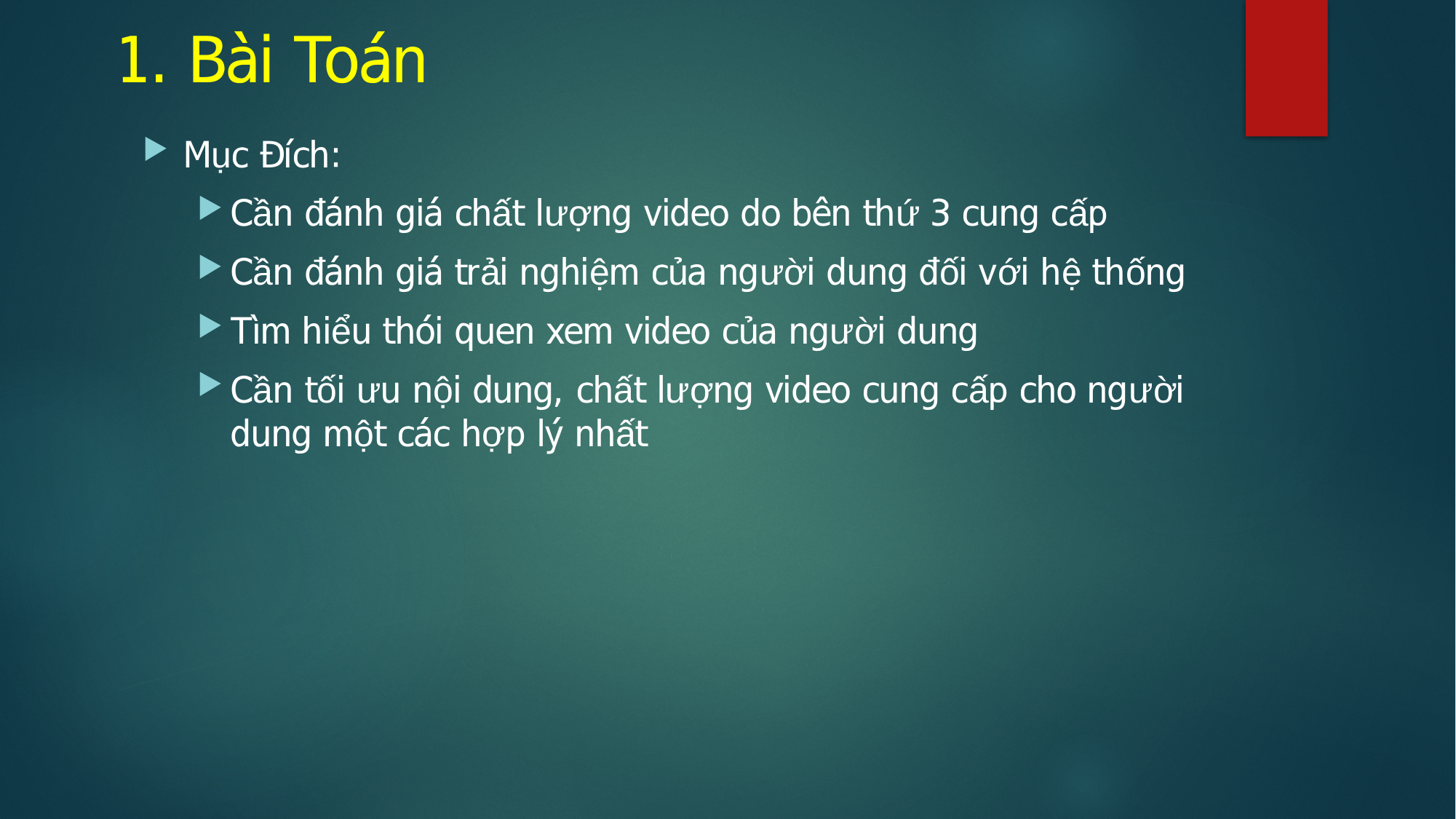

# 1. Bài Toán
Mục Đích:
Cần đánh giá chất lượng video do bên thứ 3 cung cấp
Cần đánh giá trải nghiệm của người dung đối với hệ thống
Tìm hiểu thói quen xem video của người dung
Cần tối ưu nội dung, chất lượng video cung cấp cho người dung một các hợp lý nhất